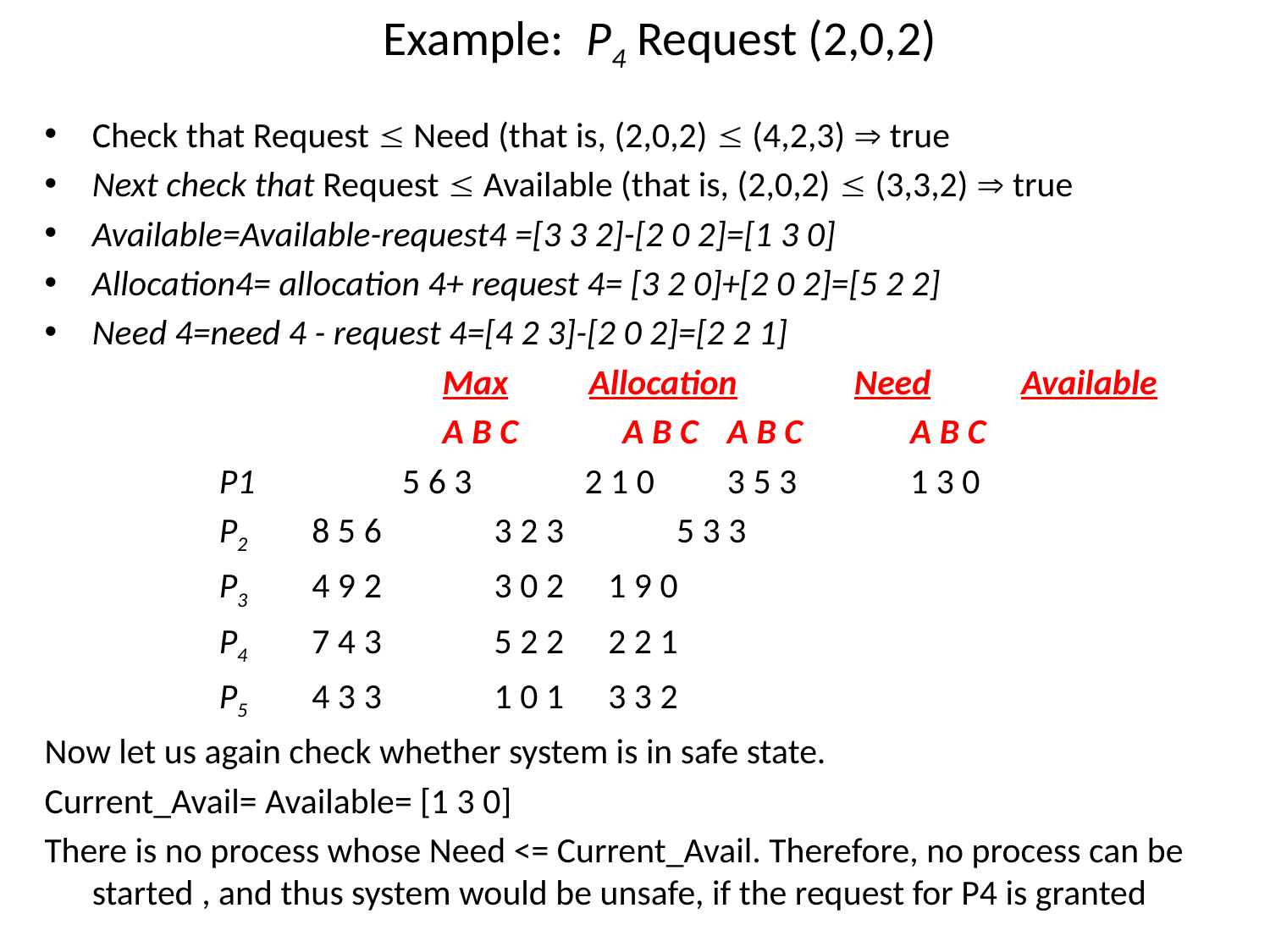

# Example:  P4 Request (2,0,2)
Check that Request ≤ Need (that is, (2,0,2) ≤ (4,2,3) ⇒ true
Next check that Request ≤ Available (that is, (2,0,2) ≤ (3,3,2) ⇒ true
Available=Available-request4 =[3 3 2]-[2 0 2]=[1 3 0]
Allocation4= allocation 4+ request 4= [3 2 0]+[2 0 2]=[5 2 2]
Need 4=need 4 - request 4=[4 2 3]-[2 0 2]=[2 2 1]
			            Max          Allocation	Need	     Available
			            A B C             A B C	A B C	       A B C
		P1	       5 6 3              2 1 0 	3 5 3 	       1 3 0
		P2        8 5 6              3 2 3              5 3 3
		P3        4 9 2              3 0 2 	 1 9 0
		P4        7 4 3              5 2 2 	 2 2 1
		P5        4 3 3              1 0 1 	 3 3 2
Now let us again check whether system is in safe state.
Current_Avail= Available= [1 3 0]
There is no process whose Need <= Current_Avail. Therefore, no process can be started , and thus system would be unsafe, if the request for P4 is granted